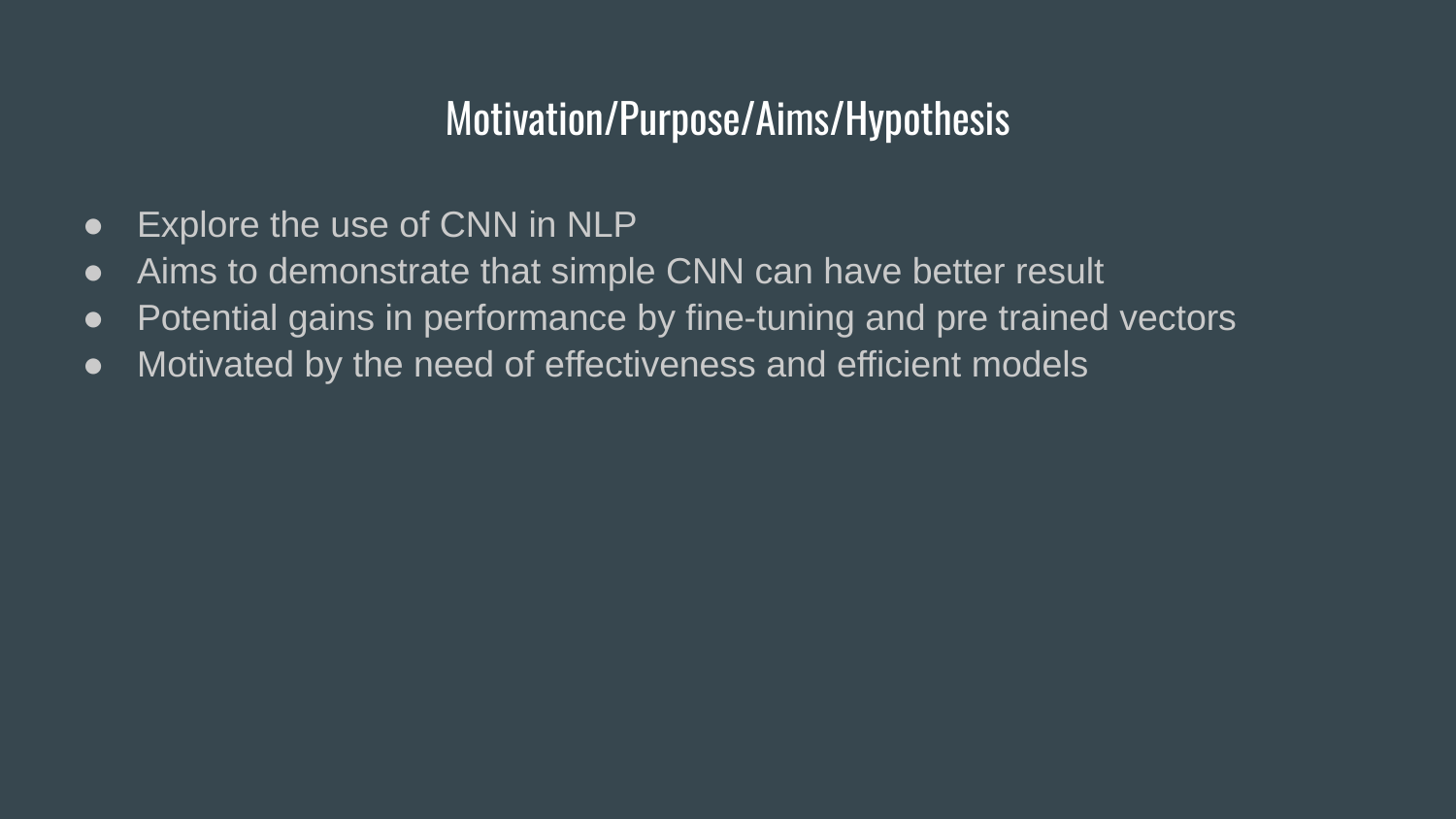

# Motivation/Purpose/Aims/Hypothesis
Explore the use of CNN in NLP
Aims to demonstrate that simple CNN can have better result
Potential gains in performance by fine-tuning and pre trained vectors
Motivated by the need of effectiveness and efficient models